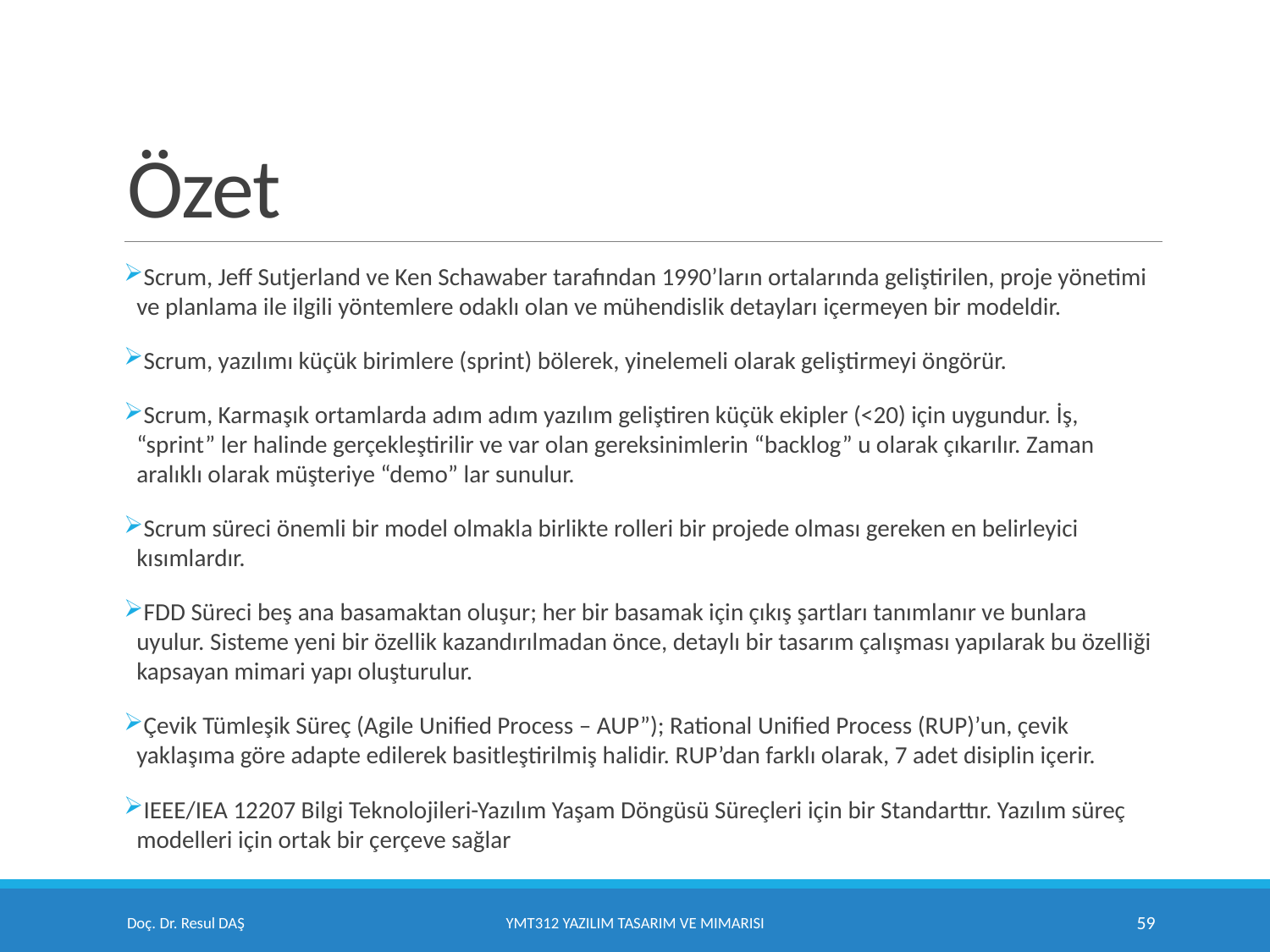

# Özet
Scrum, Jeff Sutjerland ve Ken Schawaber tarafından 1990’ların ortalarında geliştirilen, proje yönetimi ve planlama ile ilgili yöntemlere odaklı olan ve mühendislik detayları içermeyen bir modeldir.
Scrum, yazılımı küçük birimlere (sprint) bölerek, yinelemeli olarak geliştirmeyi öngörür.
Scrum, Karmaşık ortamlarda adım adım yazılım geliştiren küçük ekipler (<20) için uygundur. İş, “sprint” ler halinde gerçekleştirilir ve var olan gereksinimlerin “backlog” u olarak çıkarılır. Zaman aralıklı olarak müşteriye “demo” lar sunulur.
Scrum süreci önemli bir model olmakla birlikte rolleri bir projede olması gereken en belirleyici kısımlardır.
FDD Süreci beş ana basamaktan oluşur; her bir basamak için çıkış şartları tanımlanır ve bunlara uyulur. Sisteme yeni bir özellik kazandırılmadan önce, detaylı bir tasarım çalışması yapılarak bu özelliği kapsayan mimari yapı oluşturulur.
Çevik Tümleşik Süreç (Agile Unified Process – AUP”); Rational Unified Process (RUP)’un, çevik yaklaşıma göre adapte edilerek basitleştirilmiş halidir. RUP’dan farklı olarak, 7 adet disiplin içerir.
IEEE/IEA 12207 Bilgi Teknolojileri-Yazılım Yaşam Döngüsü Süreçleri için bir Standarttır. Yazılım süreç modelleri için ortak bir çerçeve sağlar
Doç. Dr. Resul DAŞ
YMT312 Yazılım Tasarım ve Mimarisi
59